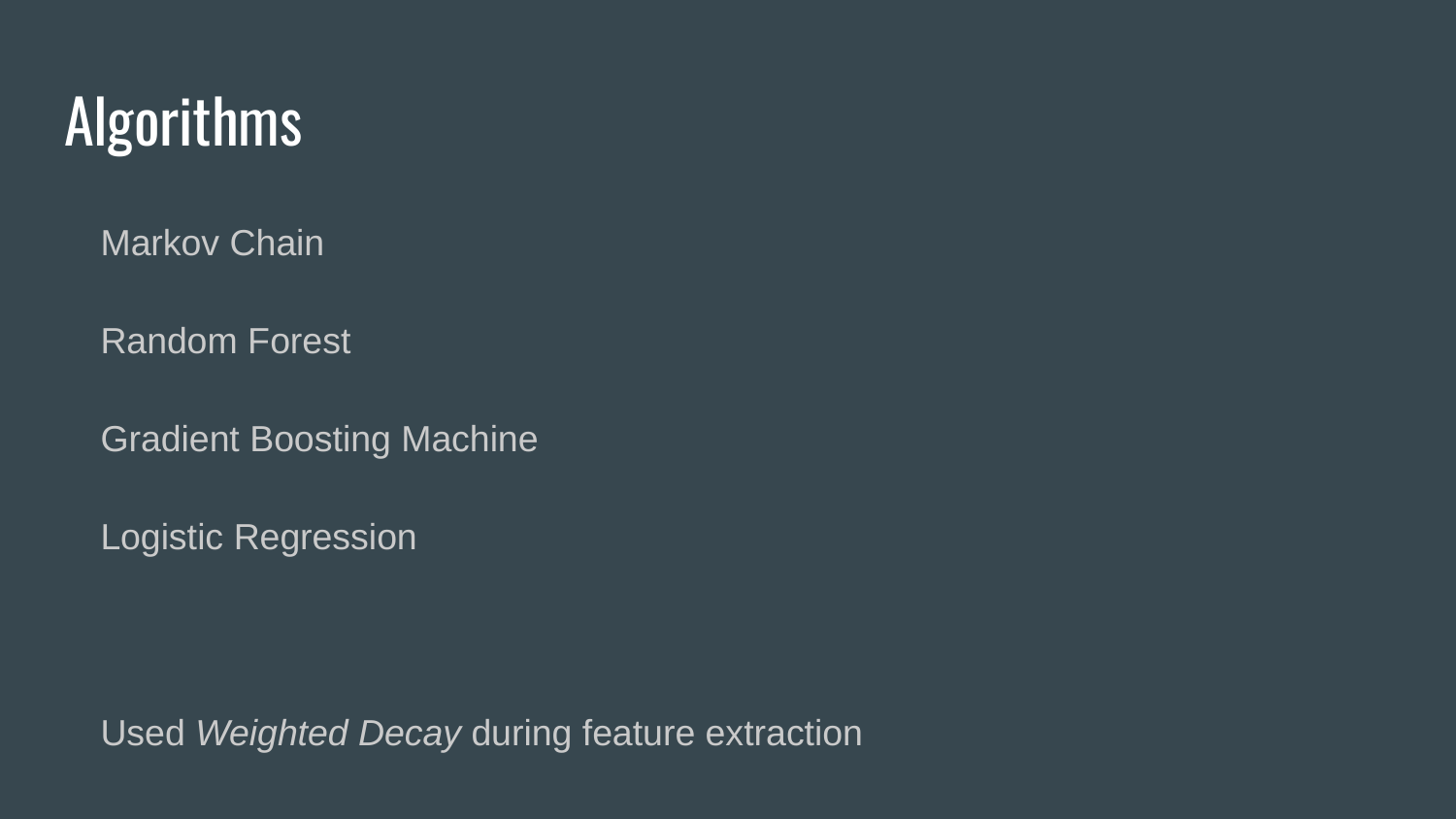

# Algorithms
Markov Chain
Random Forest
Gradient Boosting Machine
Logistic Regression

Used Weighted Decay during feature extraction